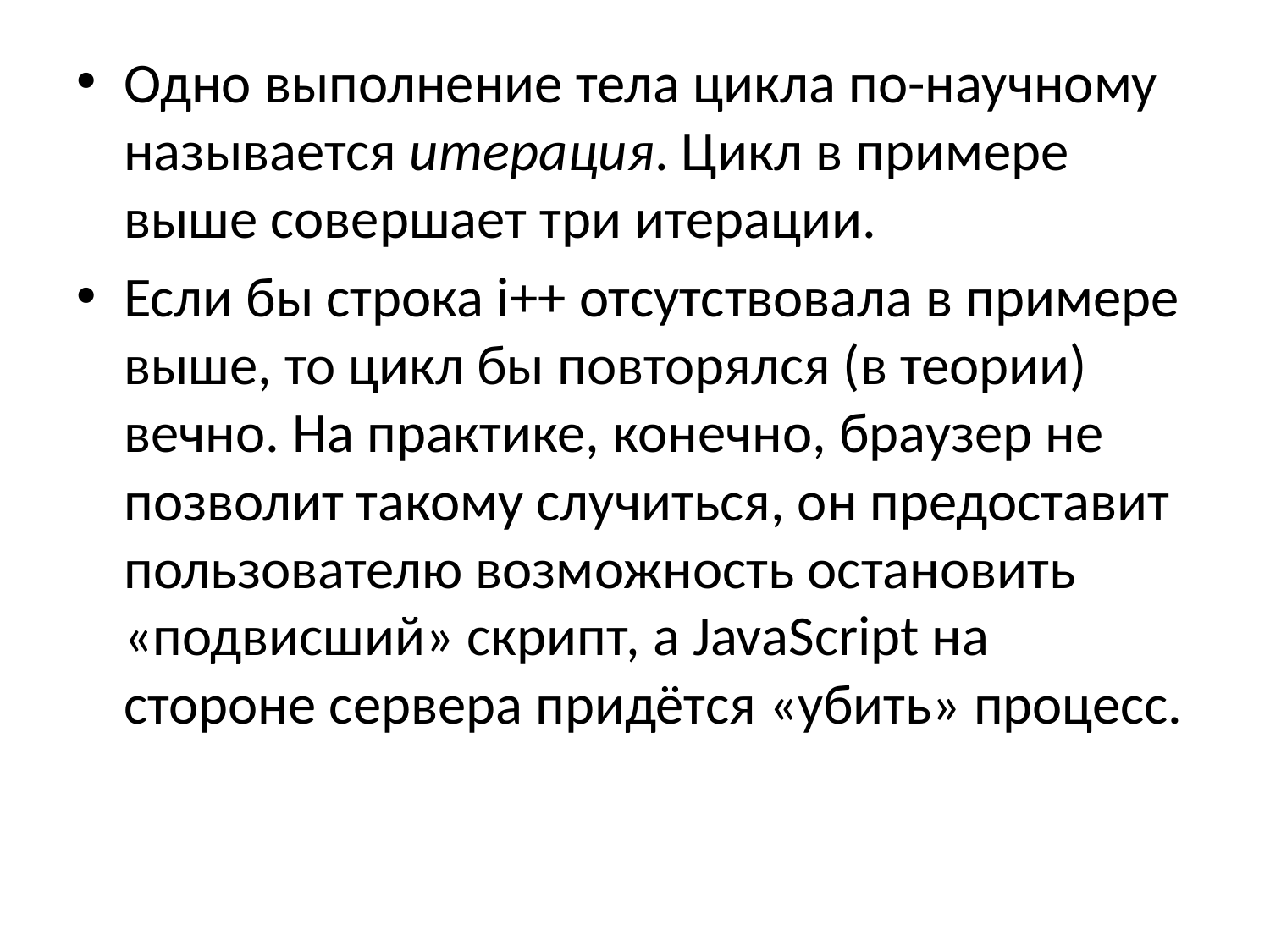

Одно выполнение тела цикла по-научному называется итерация. Цикл в примере выше совершает три итерации.
Если бы строка i++ отсутствовала в примере выше, то цикл бы повторялся (в теории) вечно. На практике, конечно, браузер не позволит такому случиться, он предоставит пользователю возможность остановить «подвисший» скрипт, а JavaScript на стороне сервера придётся «убить» процесс.